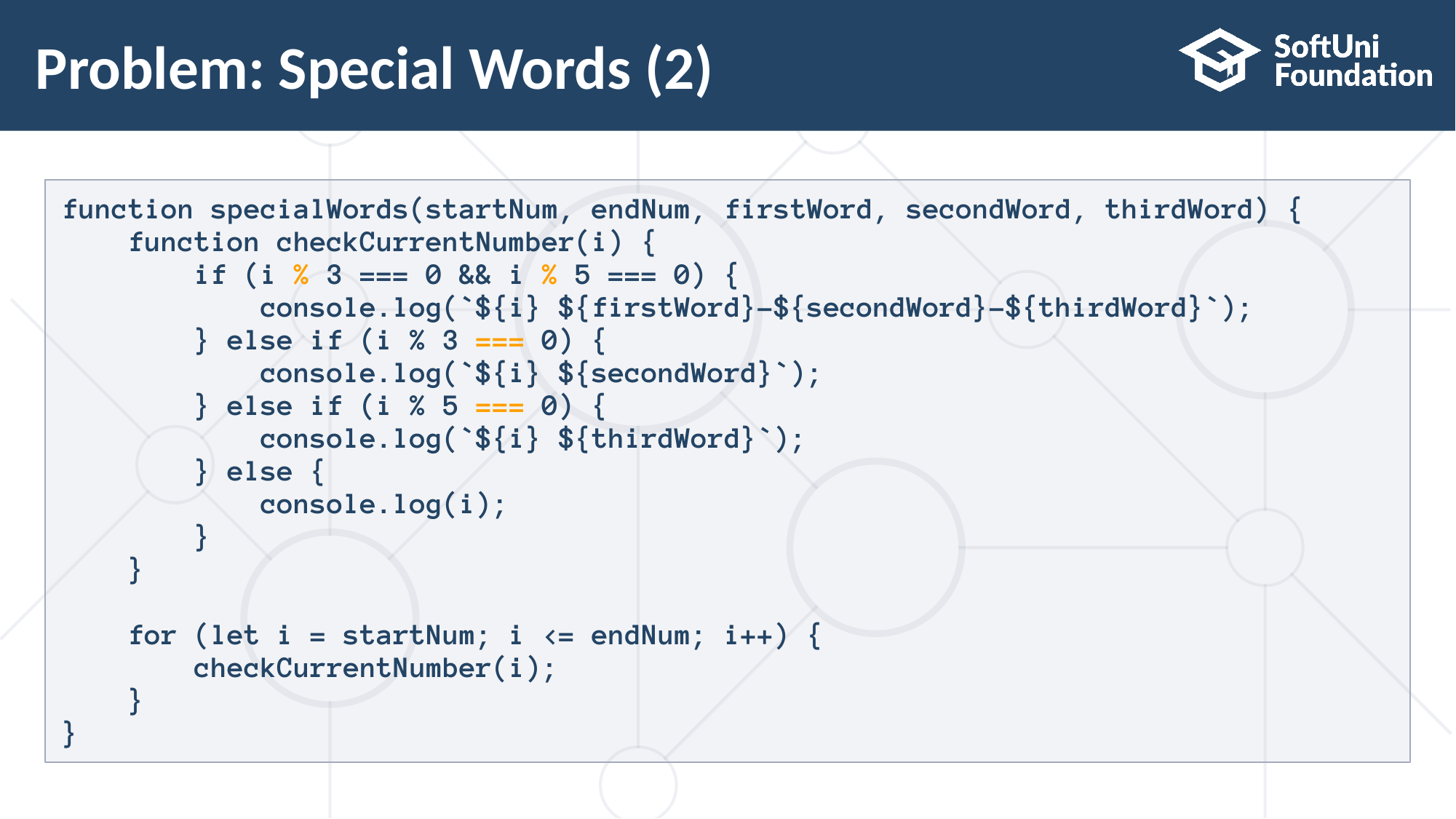

# Problem: Special Words (2)
function specialWords(startNum, endNum, firstWord, secondWord, thirdWord) {
    function checkCurrentNumber(i) {
        if (i % 3 === 0 && i % 5 === 0) {
            console.log(`${i} ${firstWord}-${secondWord}-${thirdWord}`);
        } else if (i % 3 === 0) {
            console.log(`${i} ${secondWord}`);
        } else if (i % 5 === 0) {
            console.log(`${i} ${thirdWord}`);
        } else {
            console.log(i);
        }
    }

    for (let i = startNum; i <= endNum; i++) {
        checkCurrentNumber(i);
    }
}